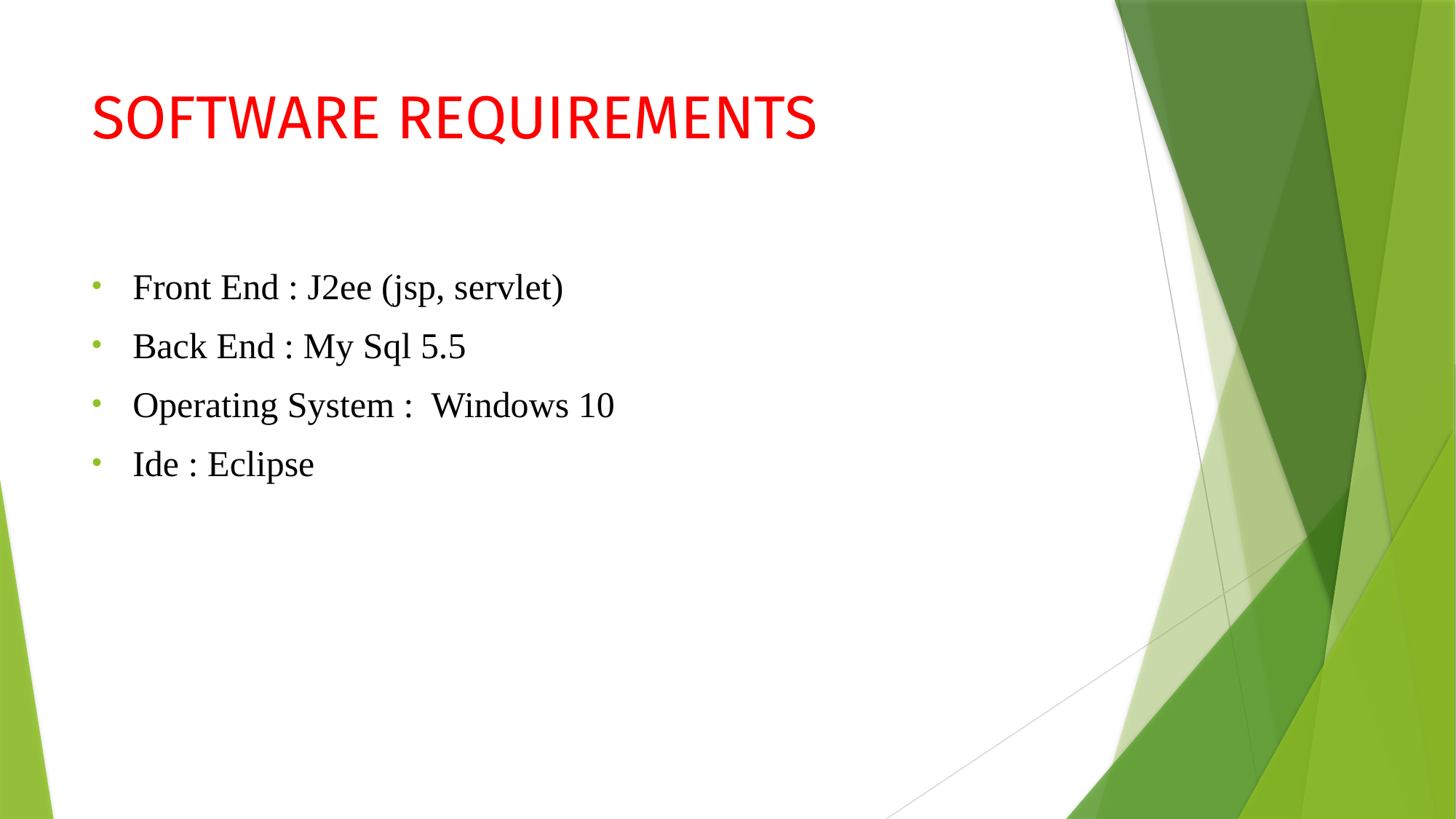

# SOFTWARE REQUIREMENTS
Front End : J2ee (jsp, servlet)
Back End : My Sql 5.5
Operating System :  Windows 10
Ide : Eclipse